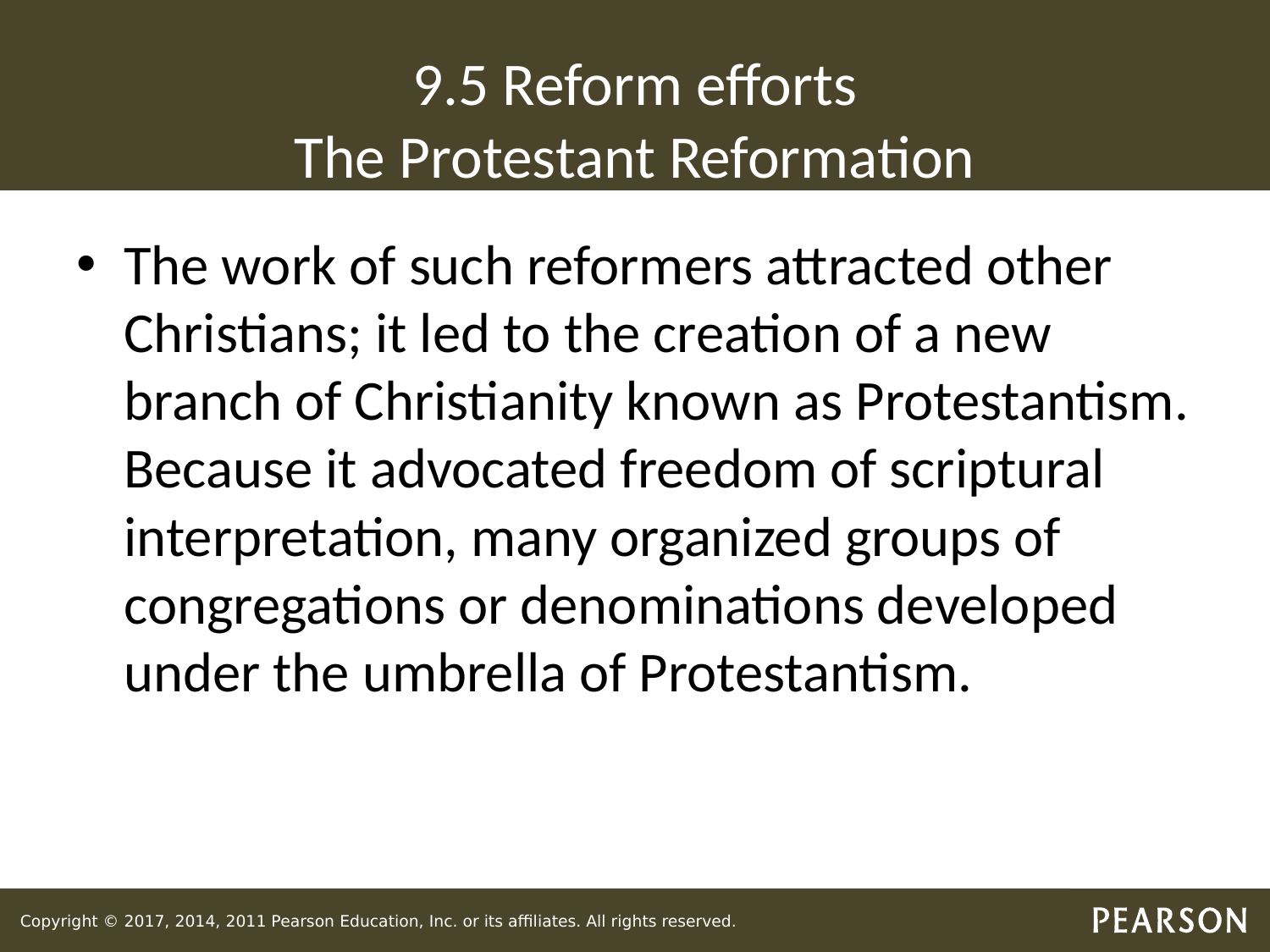

# 9.5 Reform efforts The Protestant Reformation
The work of such reformers attracted other Christians; it led to the creation of a new branch of Christianity known as Protestantism. Because it advocated freedom of scriptural interpretation, many organized groups of congregations or denominations developed under the umbrella of Protestantism.